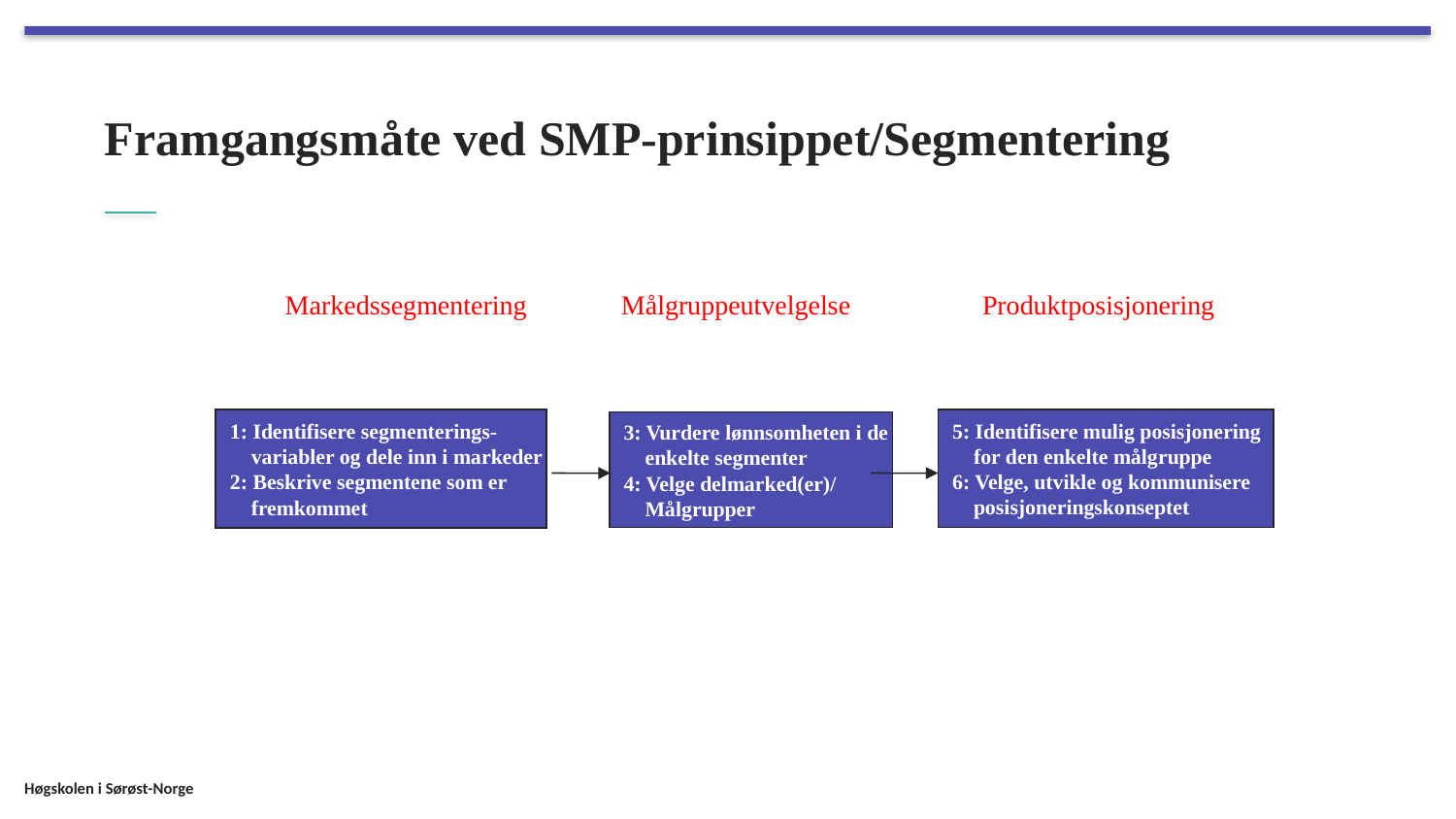

# Framgangsmåte ved SMP-prinsippet/Segmentering

Markedssegmentering
Målgruppeutvelgelse
Produktposisjonering
5: Identifisere mulig posisjonering
    for den enkelte målgruppe
6: Velge, utvikle og kommunisere
    posisjoneringskonseptet
1: Identifisere segmenterings-
    variabler og dele inn i markeder
2: Beskrive segmentene som er
    fremkommet
3: Vurdere lønnsomheten i de
    enkelte segmenter
4: Velge delmarked(er)/
    Målgrupper